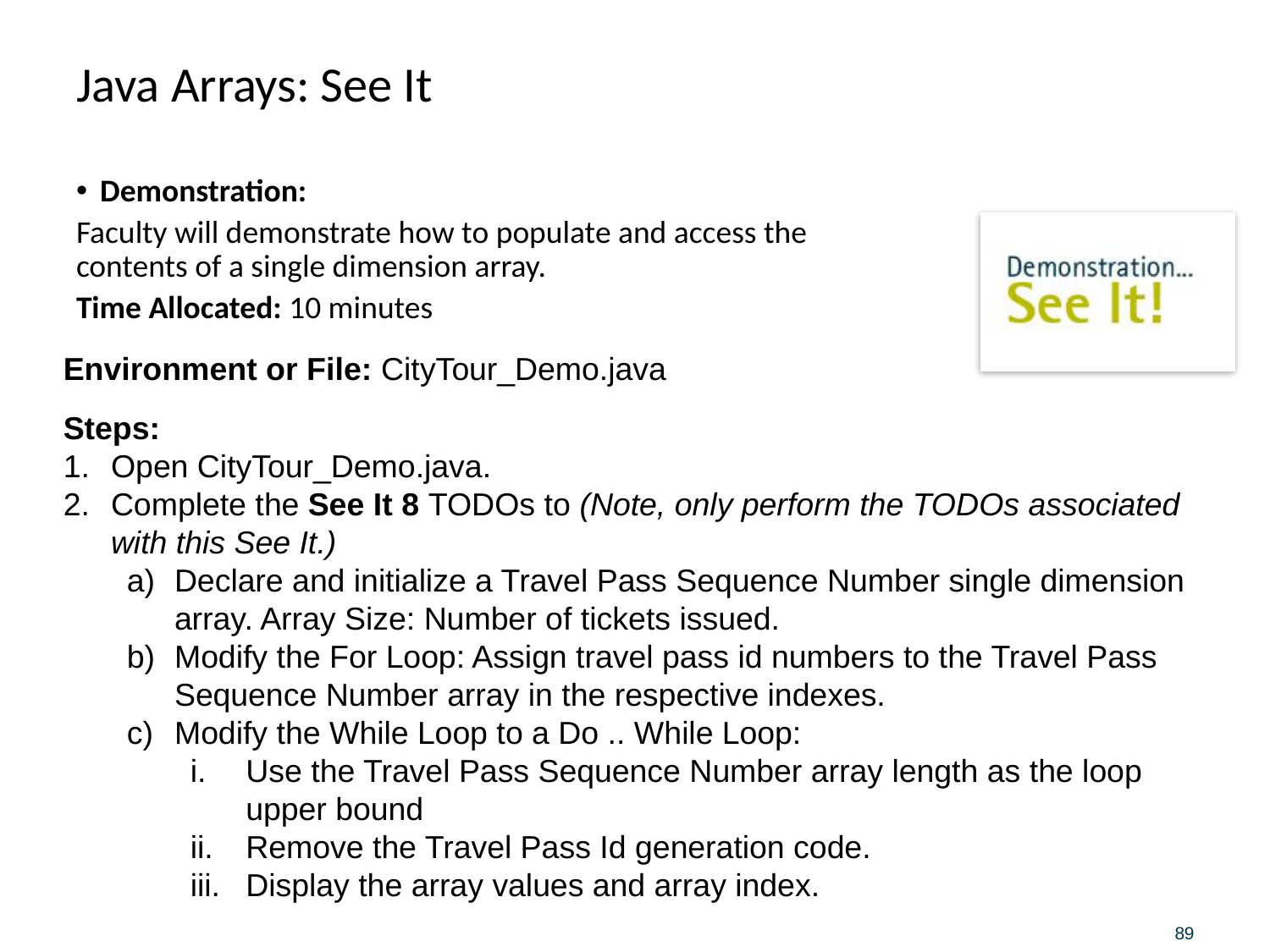

# Java Arrays: See It
Demonstration:
Faculty will demonstrate how to populate and access the contents of a single dimension array.
Time Allocated: 10 minutes

Environment or File: CityTour_Demo.java
Steps:
Open CityTour_Demo.java.
Complete the See It 8 TODOs to (Note, only perform the TODOs associated with this See It.)
Declare and initialize a Travel Pass Sequence Number single dimension array. Array Size: Number of tickets issued.
Modify the For Loop: Assign travel pass id numbers to the Travel Pass Sequence Number array in the respective indexes.
Modify the While Loop to a Do .. While Loop:
Use the Travel Pass Sequence Number array length as the loop upper bound
Remove the Travel Pass Id generation code.
Display the array values and array index.
89